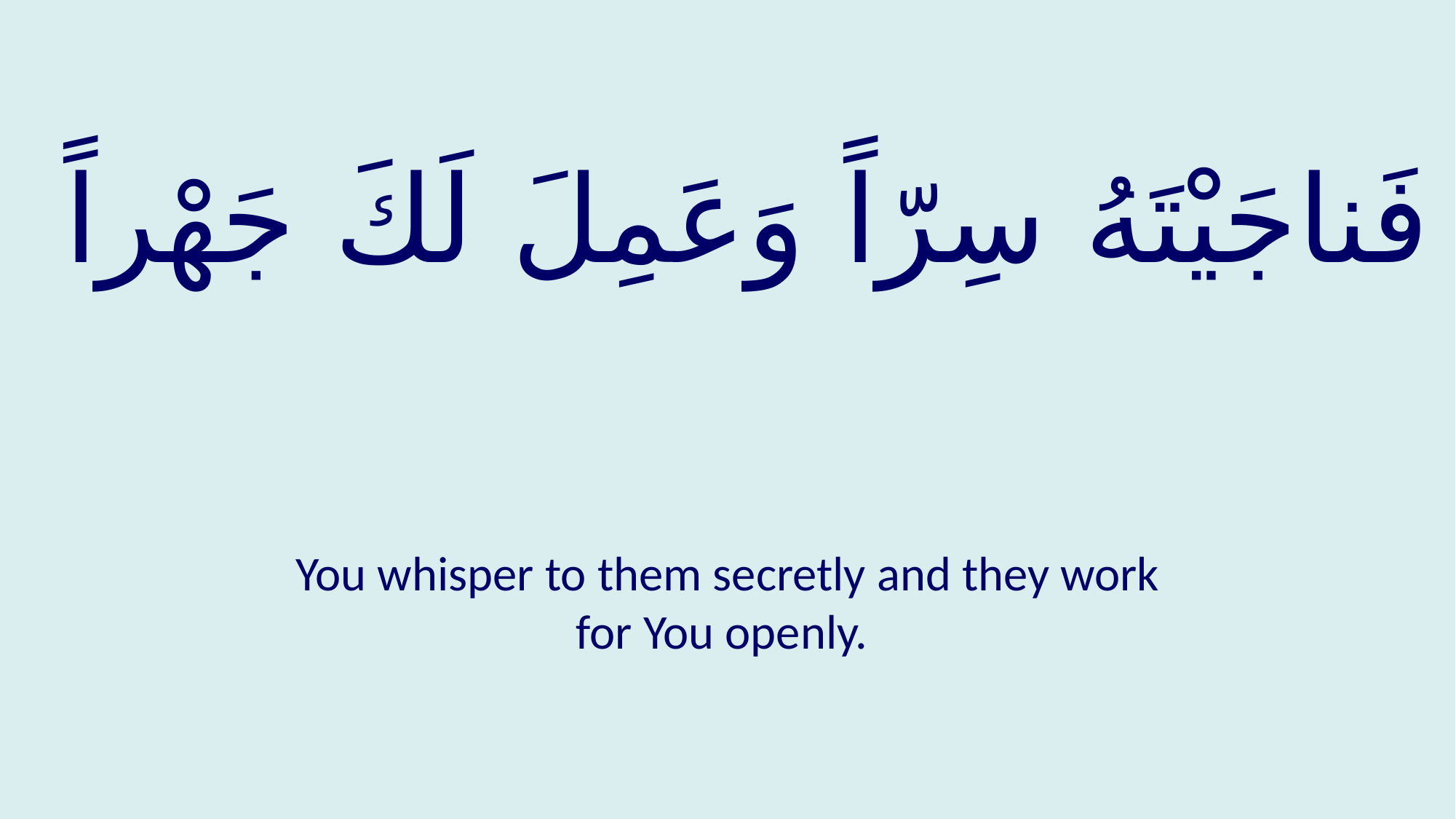

# فَناجَيْتَهُ سِرّاً وَعَمِلَ لَكَ جَهْراً
You whisper to them secretly and they work for You openly.